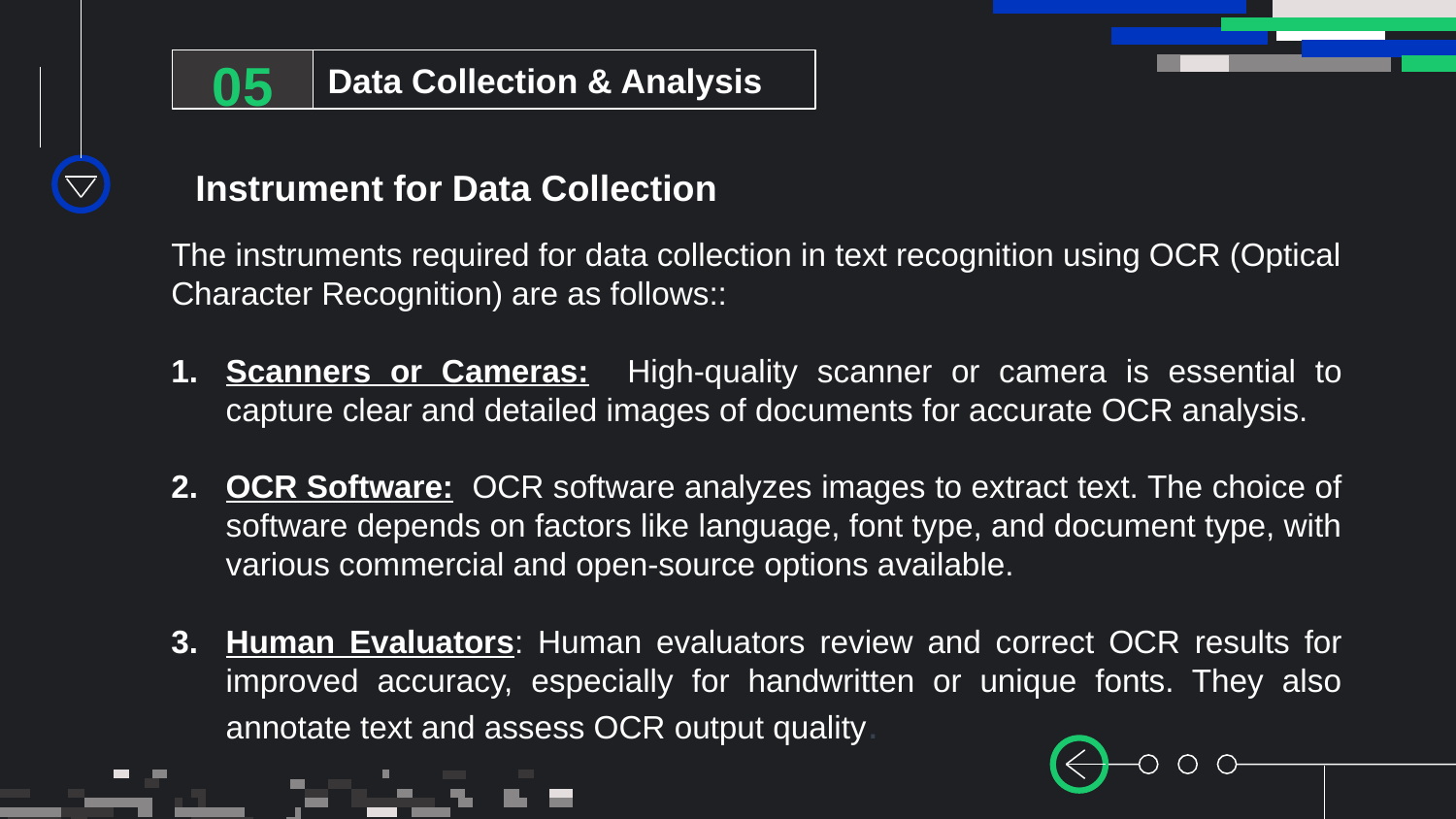

05
Data Collection & Analysis
Instrument for Data Collection
The instruments required for data collection in text recognition using OCR (Optical Character Recognition) are as follows::

Scanners or Cameras:  High-quality scanner or camera is essential to capture clear and detailed images of documents for accurate OCR analysis.

OCR Software:  OCR software analyzes images to extract text. The choice of software depends on factors like language, font type, and document type, with various commercial and open-source options available.

Human Evaluators: Human evaluators review and correct OCR results for improved accuracy, especially for handwritten or unique fonts. They also annotate text and assess OCR output quality.